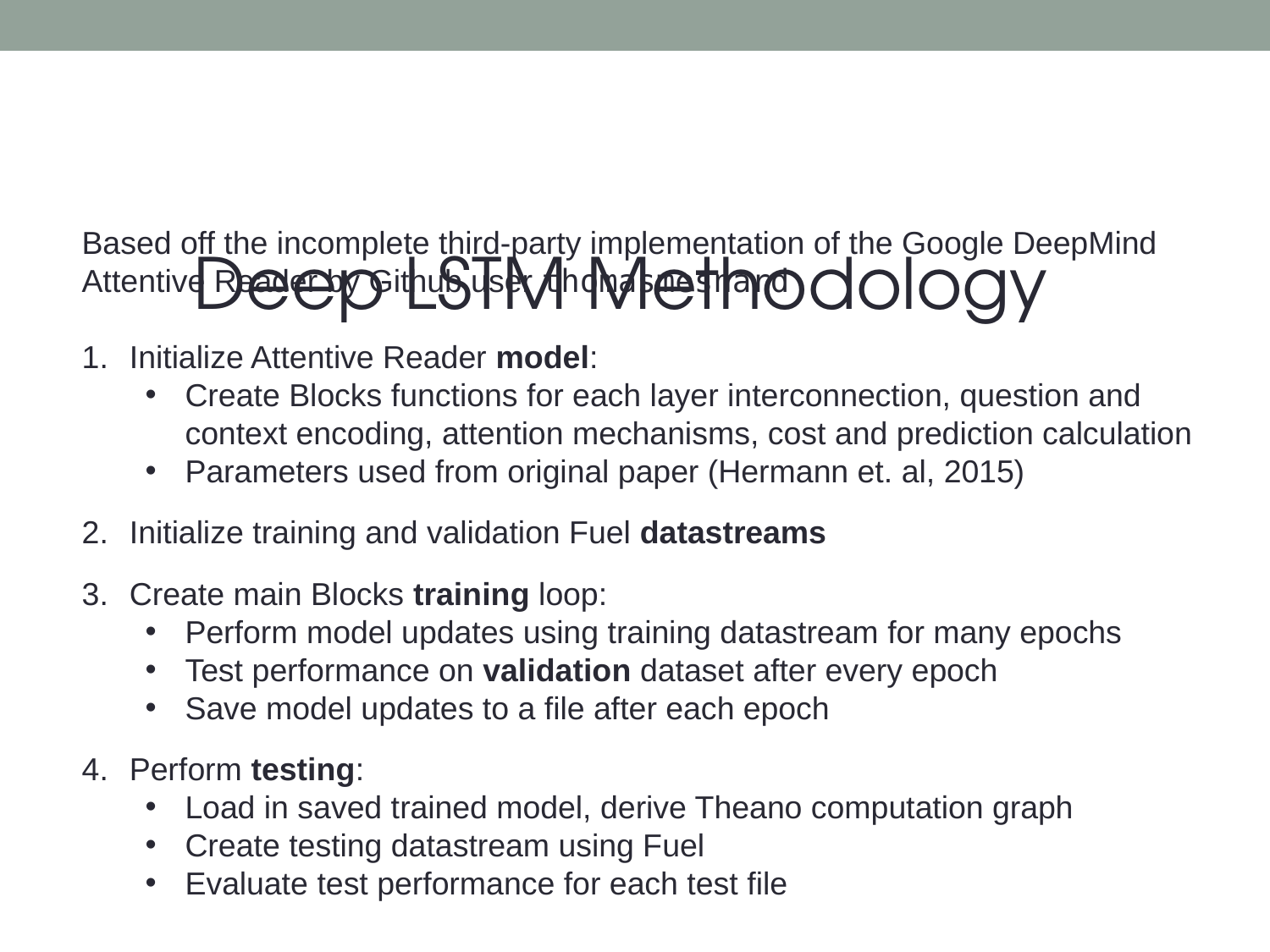

Deep LSTM Methodology
Based off the incomplete third-party implementation of the Google DeepMind Attentive Reader by Github user thomasmesnard

Initialize Attentive Reader model:
Create Blocks functions for each layer interconnection, question and context encoding, attention mechanisms, cost and prediction calculation
Parameters used from original paper (Hermann et. al, 2015)

Initialize training and validation Fuel datastreams

Create main Blocks training loop:
Perform model updates using training datastream for many epochs
Test performance on validation dataset after every epoch
Save model updates to a file after each epoch

Perform testing:
Load in saved trained model, derive Theano computation graph
Create testing datastream using Fuel
Evaluate test performance for each test file